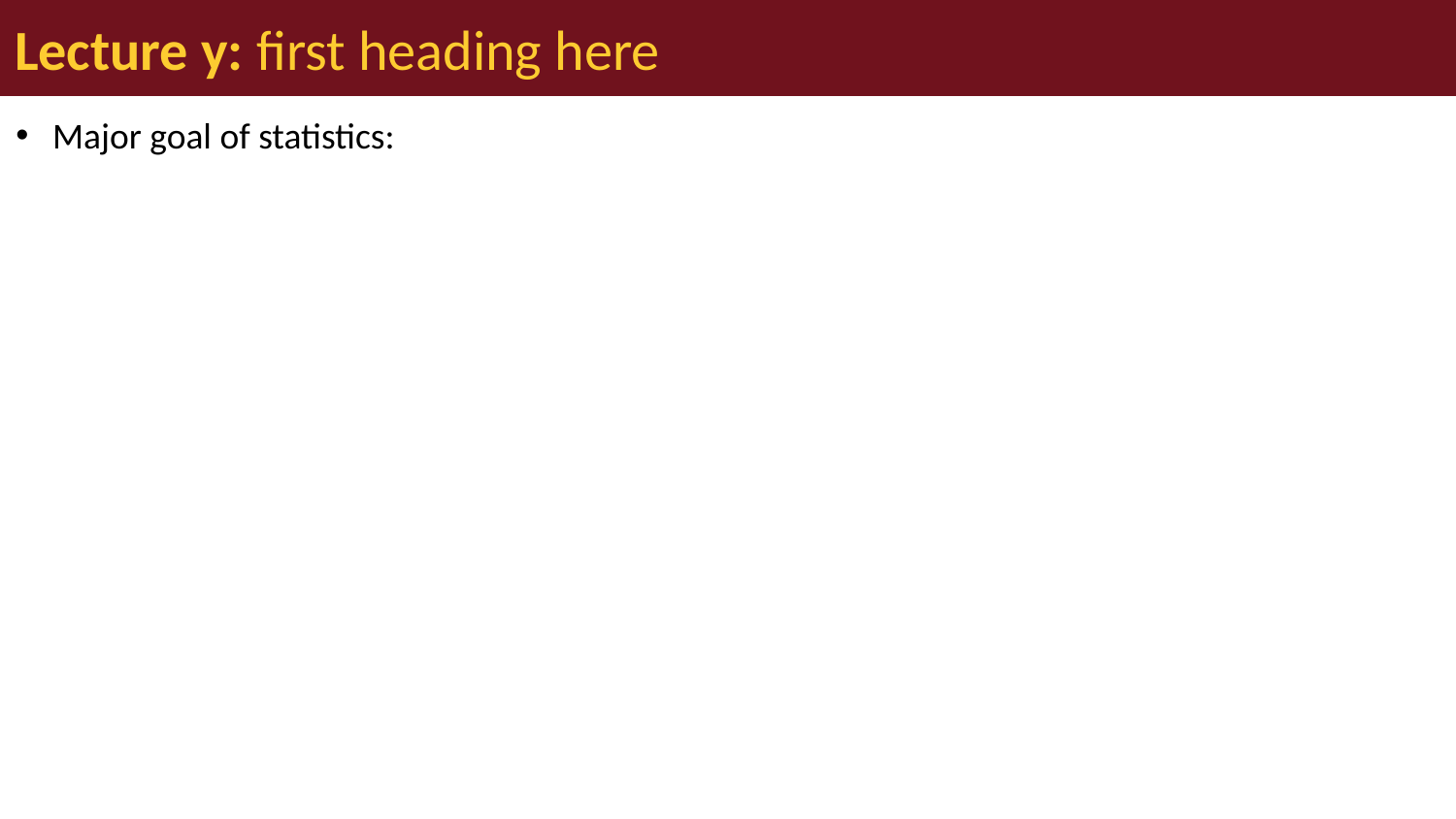

# Lecture y: first heading here
Major goal of statistics: